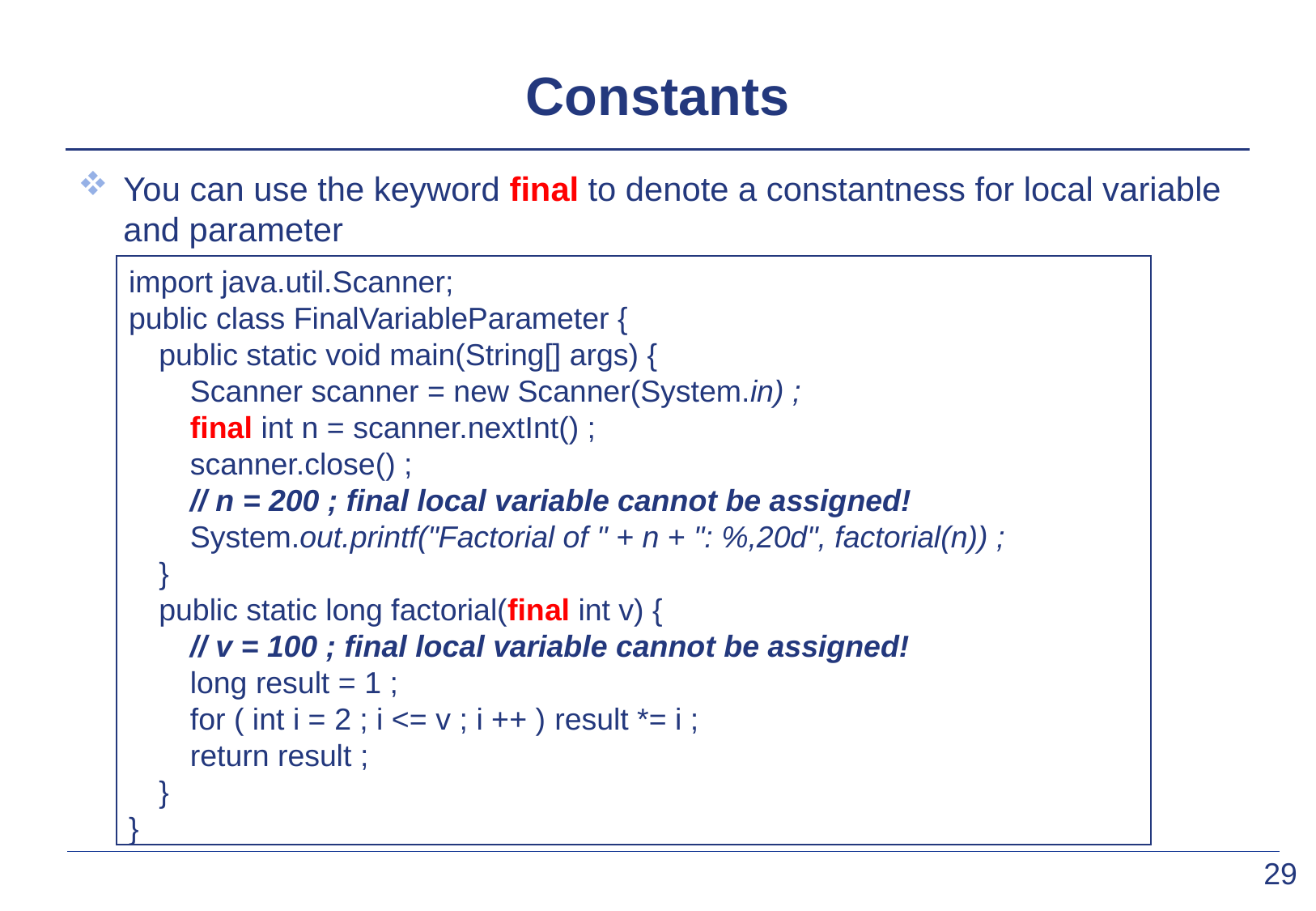

# Constants
You can use the keyword final to denote a constantness for local variable and parameter
import java.util.Scanner;
public class FinalVariableParameter {
	public static void main(String[] args) {
		Scanner scanner = new Scanner(System.in) ;
		final int n = scanner.nextInt() ;
		scanner.close() ;
		// n = 200 ; final local variable cannot be assigned!
		System.out.printf("Factorial of " + n + ": %,20d", factorial(n)) ;
	}
	public static long factorial(final int v) {
		// v = 100 ; final local variable cannot be assigned!
		long result = 1 ;
		for ( int i = 2 ; i <= v ; i ++ ) result *= i ;
		return result ;
	}
}